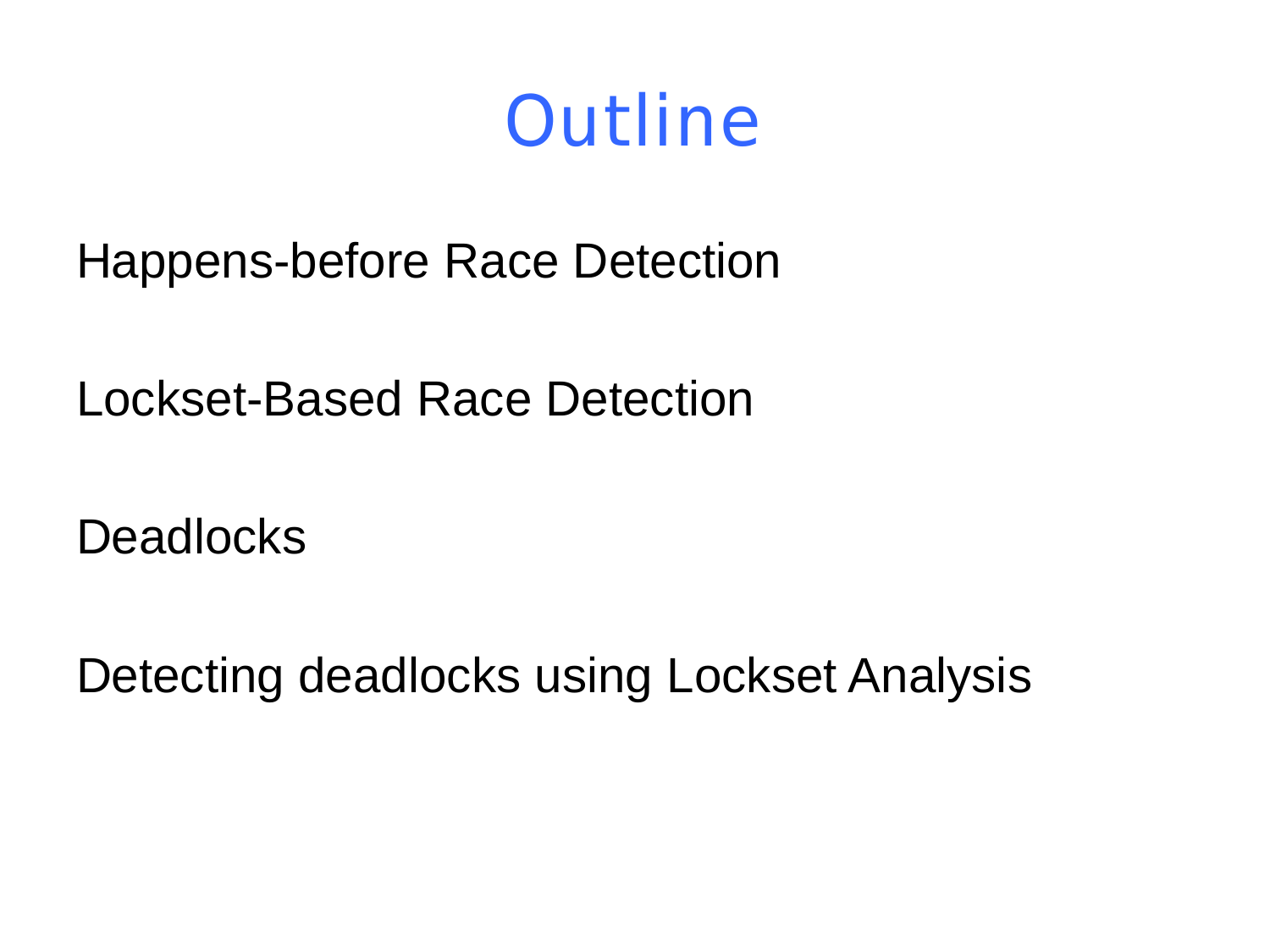

# Outline
Happens-before Race Detection

Lockset-Based Race Detection

Deadlocks

Detecting deadlocks using Lockset Analysis